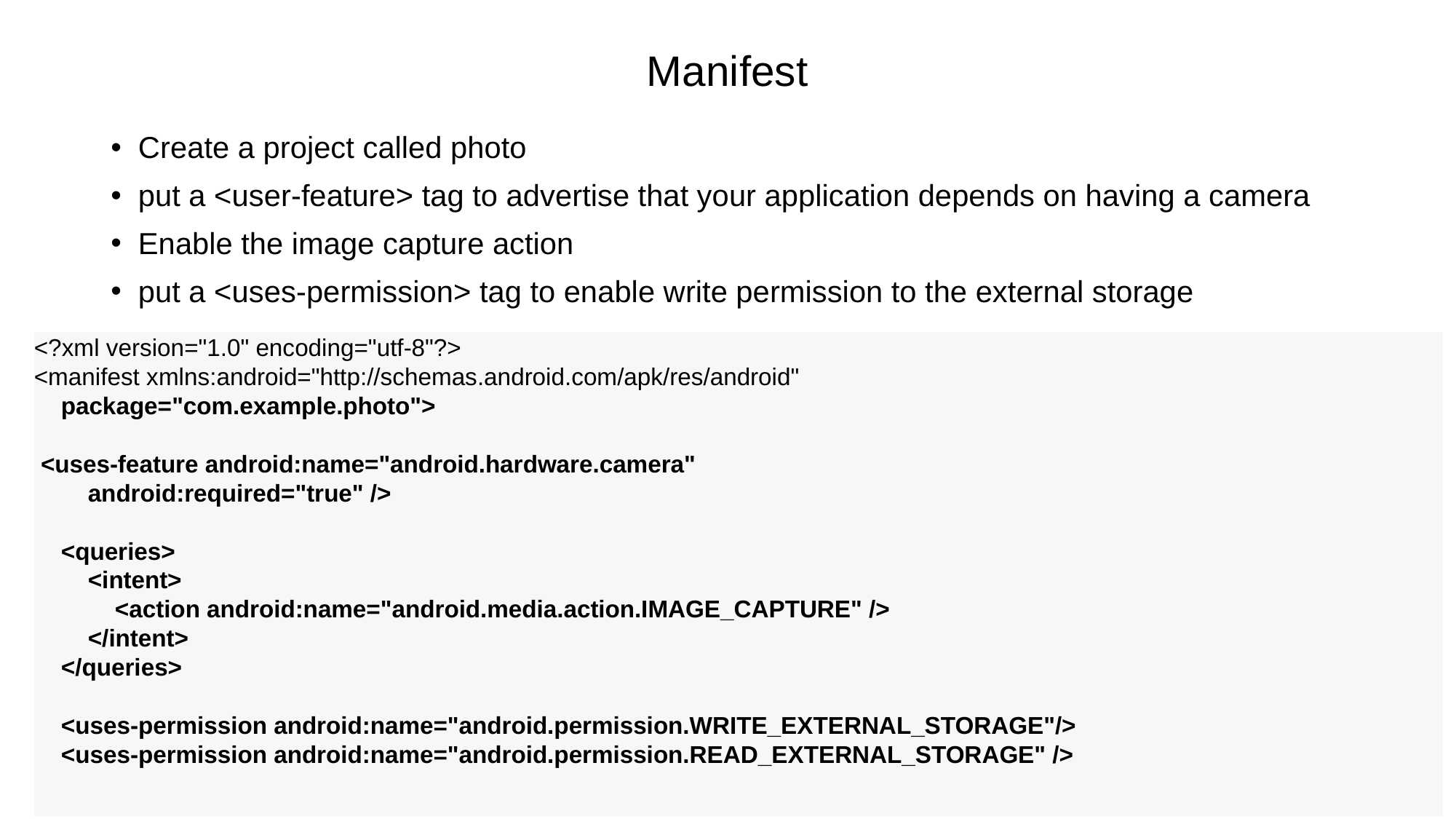

# Manifest
Create a project called photo
put a <user-feature> tag to advertise that your application depends on having a camera
Enable the image capture action
put a <uses-permission> tag to enable write permission to the external storage

<?xml version="1.0" encoding="utf-8"?>
<manifest xmlns:android="http://schemas.android.com/apk/res/android"
    package="com.example.photo">

 <uses-feature android:name="android.hardware.camera"
        android:required="true" />

    <queries>
        <intent>
            <action android:name="android.media.action.IMAGE_CAPTURE" />
        </intent>
    </queries>

    <uses-permission android:name="android.permission.WRITE_EXTERNAL_STORAGE"/>
    <uses-permission android:name="android.permission.READ_EXTERNAL_STORAGE" />